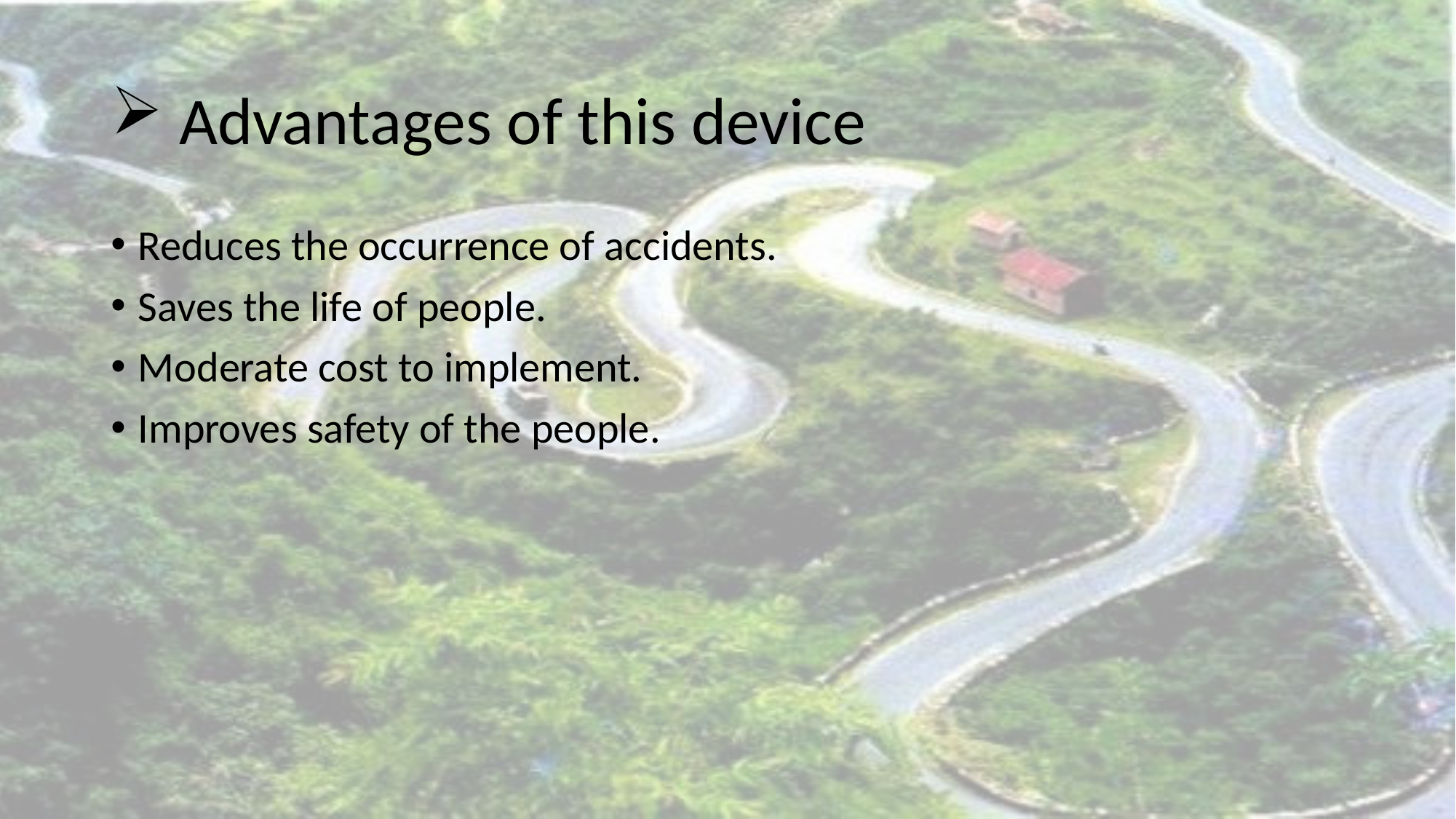

# Advantages of this device
Reduces the occurrence of accidents.
Saves the life of people.
Moderate cost to implement.
Improves safety of the people.